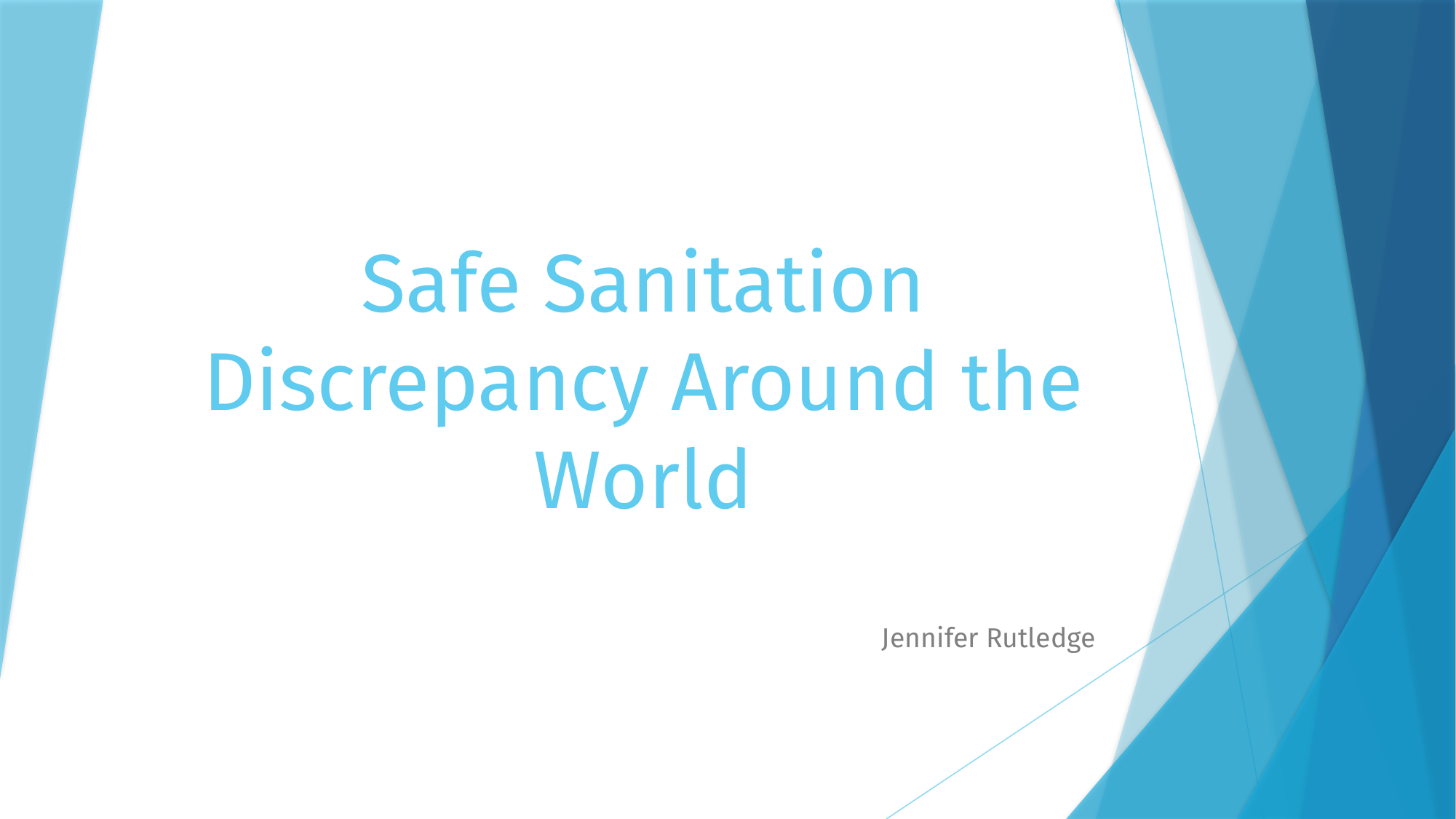

# Safe Sanitation Discrepancy Around the World
Jennifer Rutledge